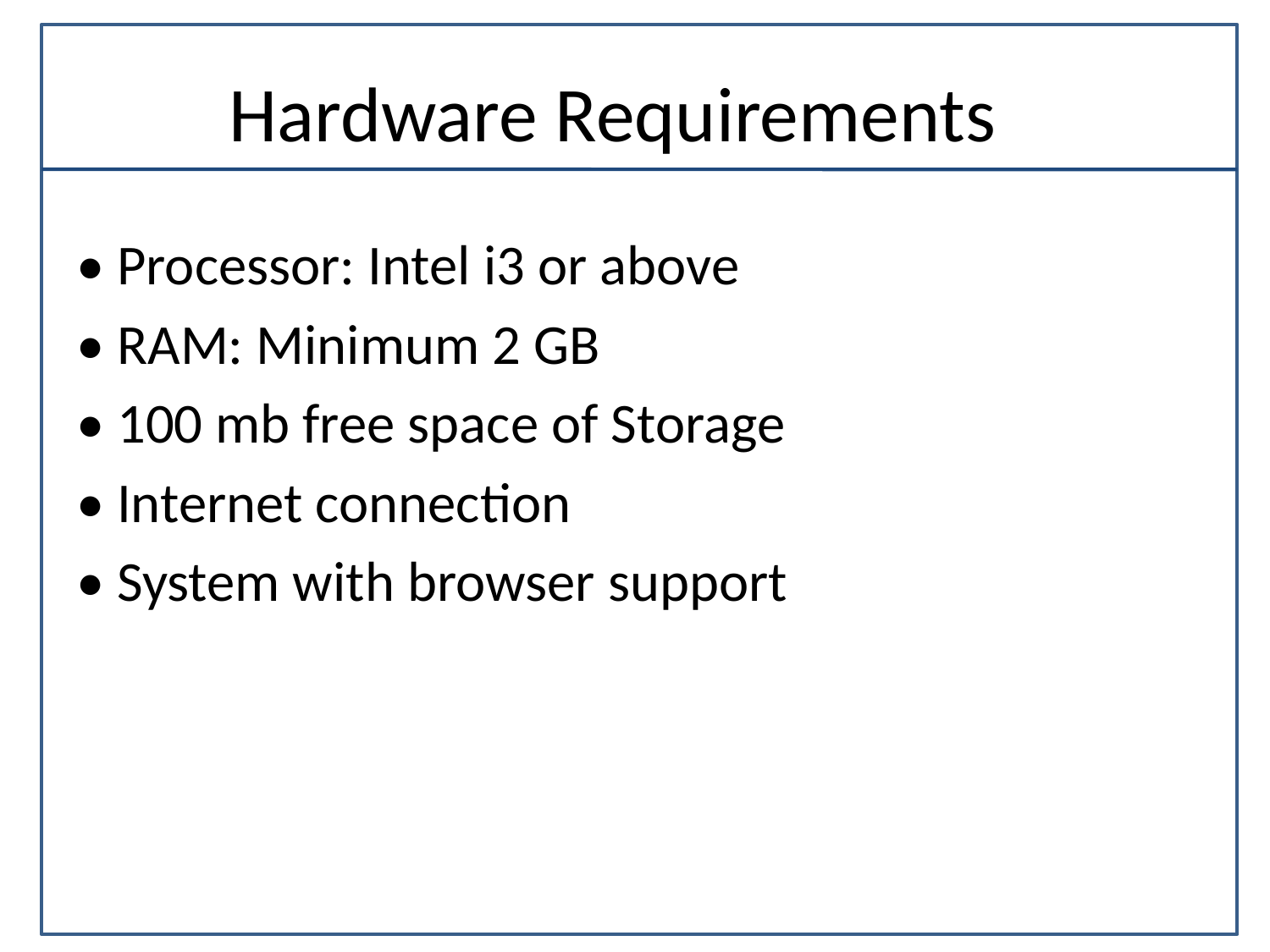

# Hardware Requirements
• Processor: Intel i3 or above
• RAM: Minimum 2 GB
• 100 mb free space of Storage
• Internet connection
• System with browser support